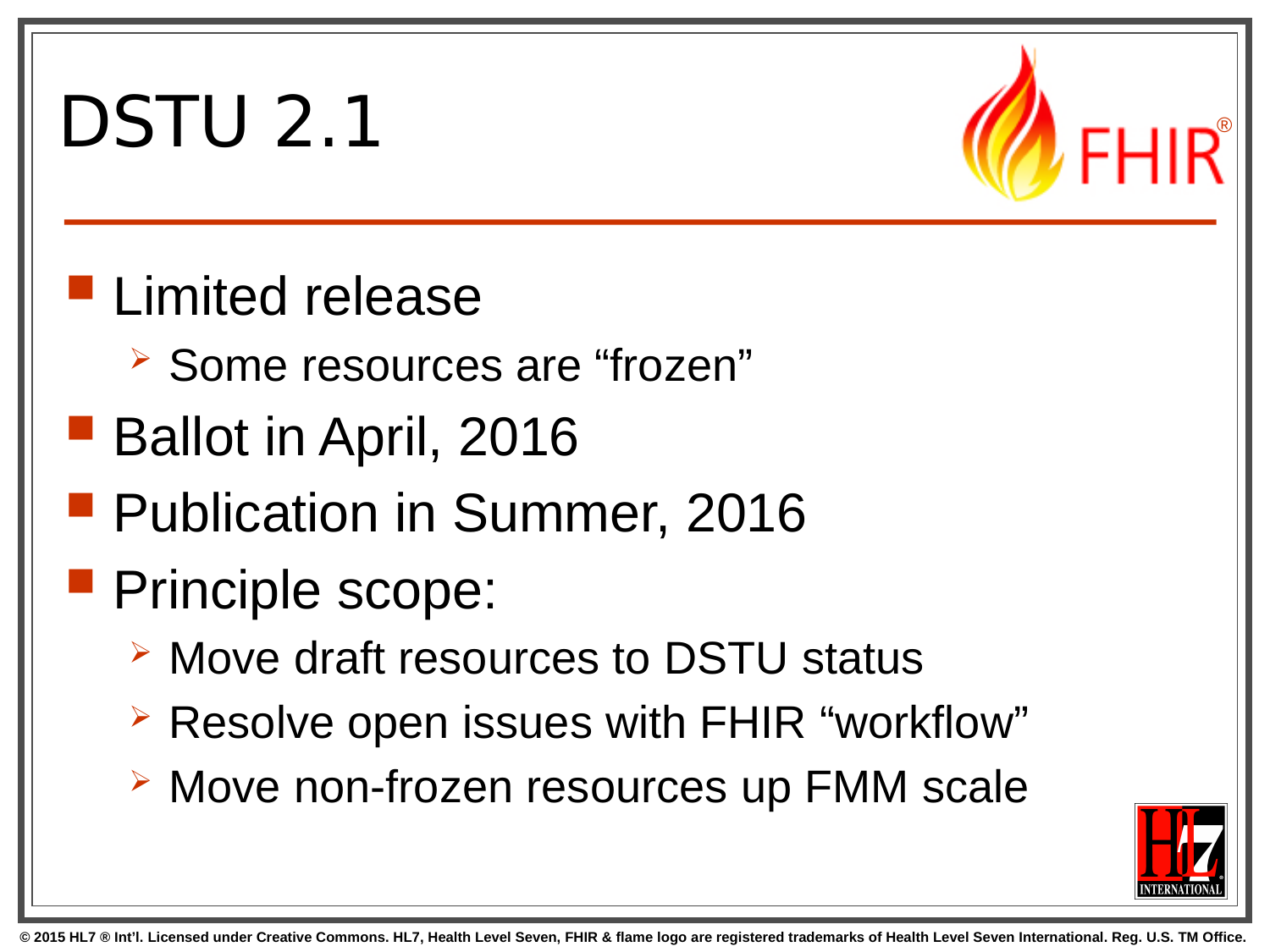

# DSTU 2.1
Limited release
Some resources are “frozen”
Ballot in April, 2016
Publication in Summer, 2016
Principle scope:
Move draft resources to DSTU status
Resolve open issues with FHIR “workflow”
Move non-frozen resources up FMM scale